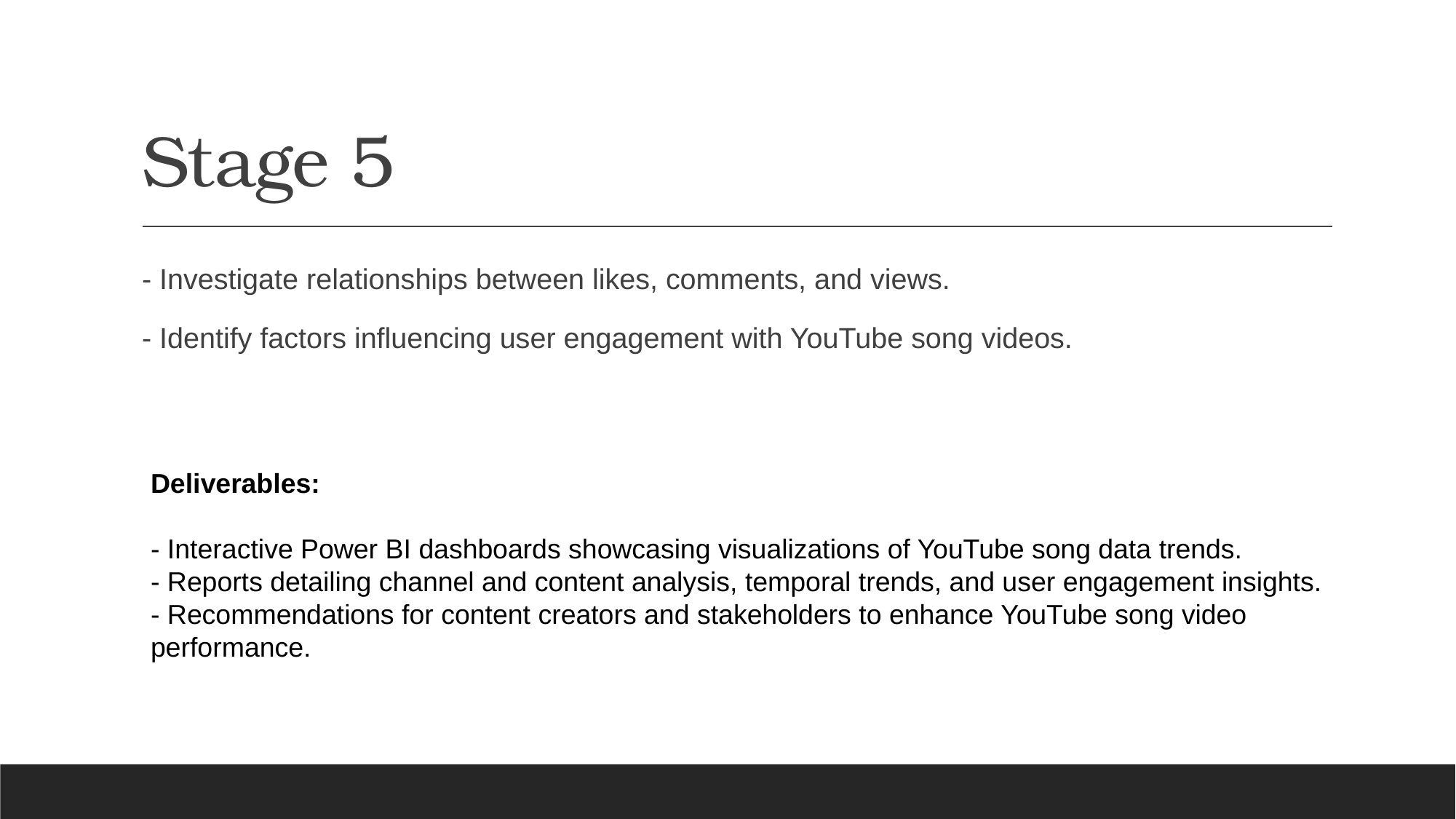

# Stage 5
- Investigate relationships between likes, comments, and views.
- Identify factors influencing user engagement with YouTube song videos.
Deliverables:

- Interactive Power BI dashboards showcasing visualizations of YouTube song data trends.
- Reports detailing channel and content analysis, temporal trends, and user engagement insights.
- Recommendations for content creators and stakeholders to enhance YouTube song video performance.